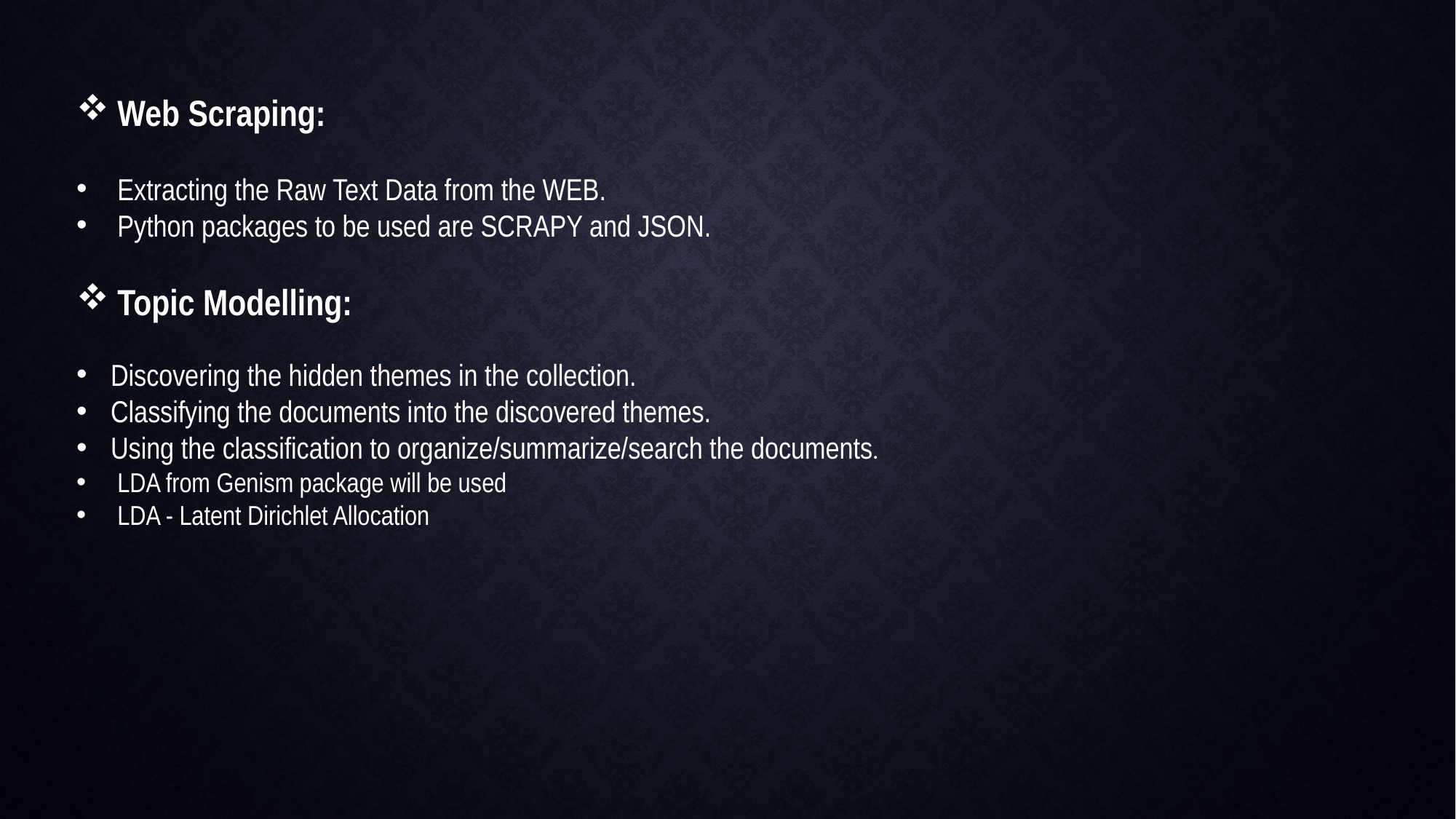

Web Scraping:

Extracting the Raw Text Data from the WEB.
Python packages to be used are SCRAPY and JSON.

Topic Modelling:

Discovering the hidden themes in the collection.
Classifying the documents into the discovered themes.
Using the classification to organize/summarize/search the documents.
LDA from Genism package will be used
LDA - Latent Dirichlet Allocation